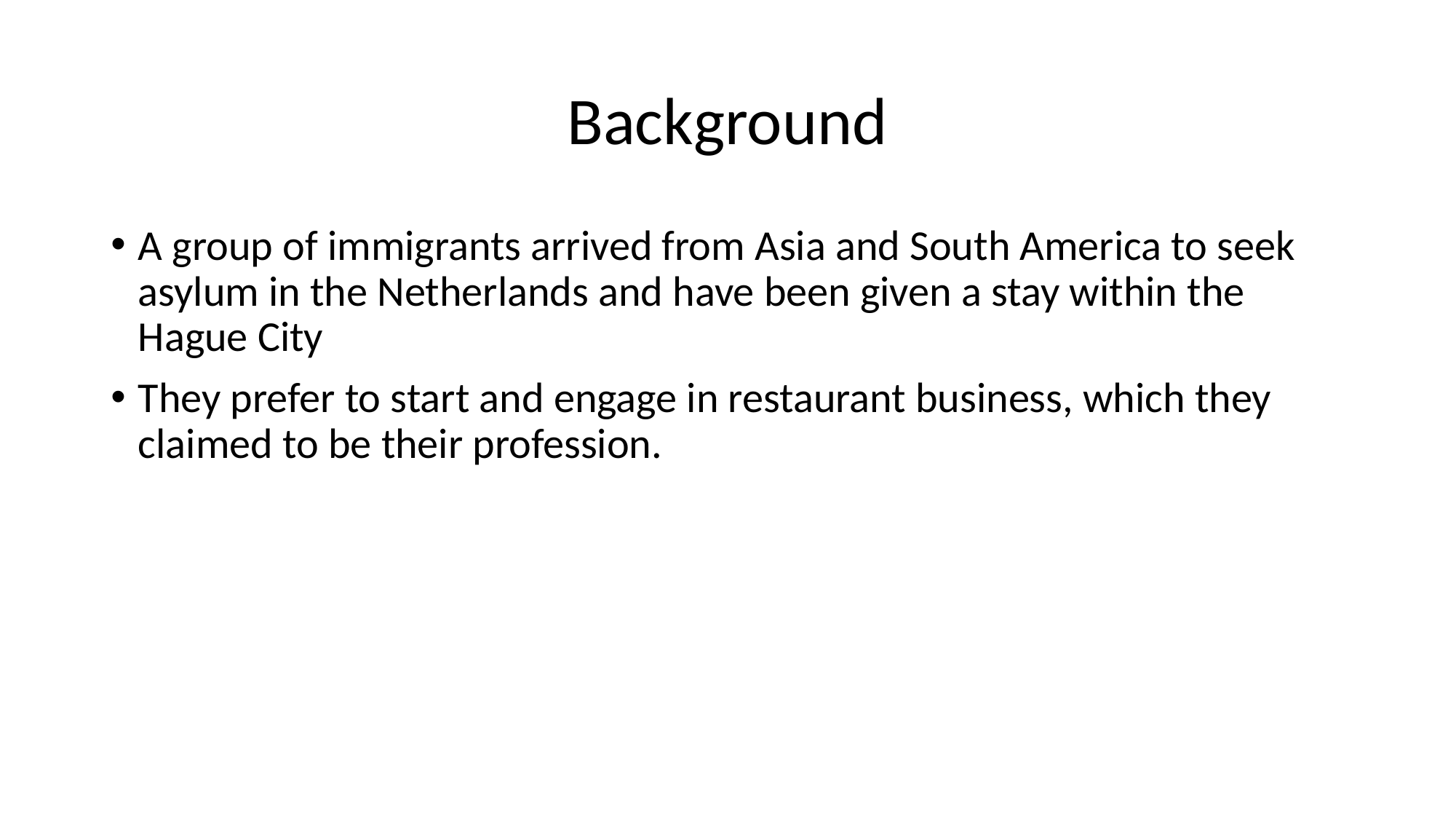

# Background
A group of immigrants arrived from Asia and South America to seek asylum in the Netherlands and have been given a stay within the Hague City
They prefer to start and engage in restaurant business, which they claimed to be their profession.